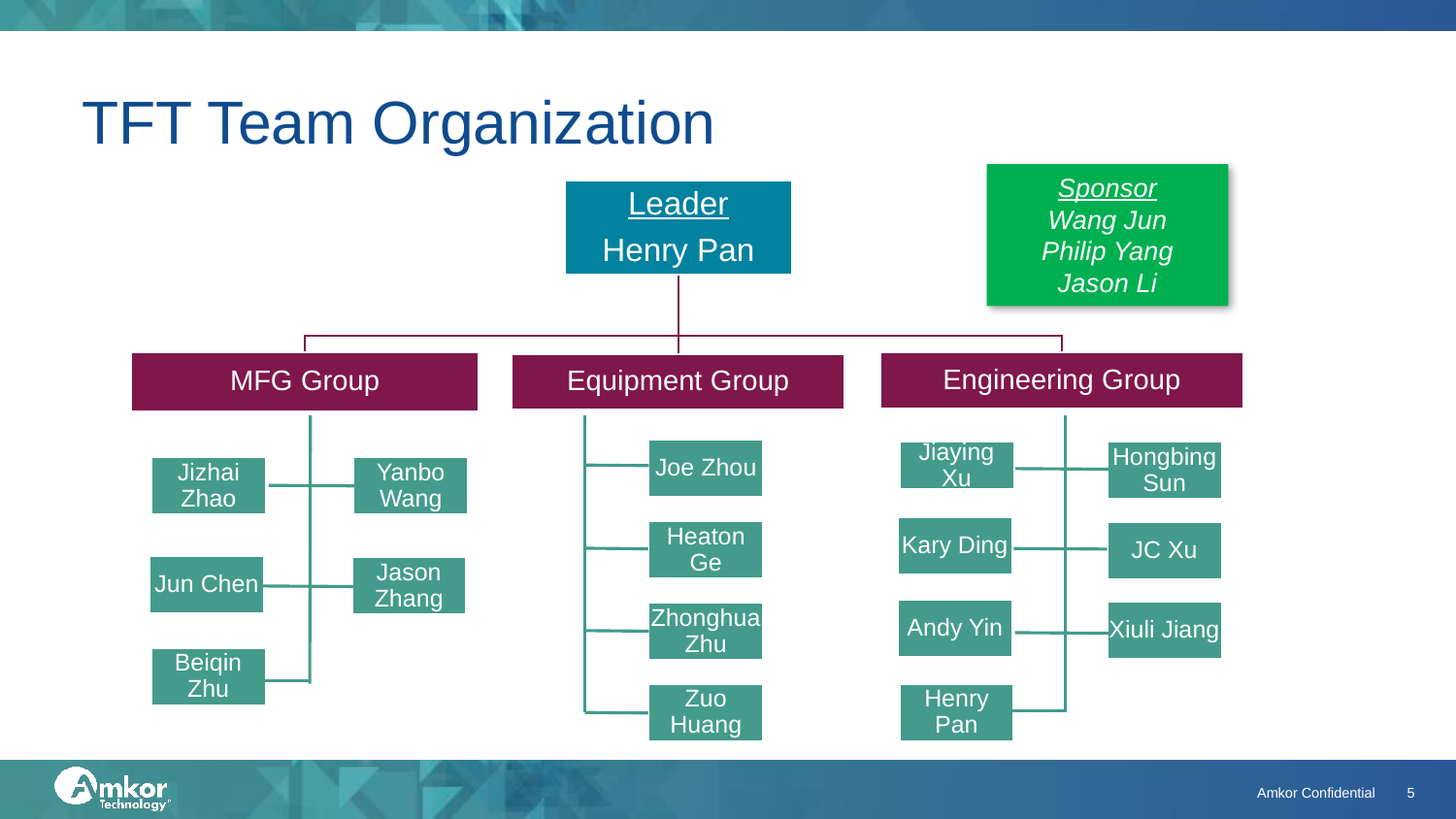

# TFT Team Organization
Leader
Henry Pan
MFG Group
Equipment Group
Engineering Group
Sponsor
Wang Jun
Philip Yang
Jason Li

Joe Zhou

Jiaying Xu

Hongbing Sun

Yanbo Wang

Jizhai Zhao

Kary Ding

Heaton Ge

JC Xu

Jun Chen

Jason Zhang

Andy Yin

Xiuli Jiang

Zhonghua Zhu

Beiqin Zhu

Zuo Huang

Henry Pan